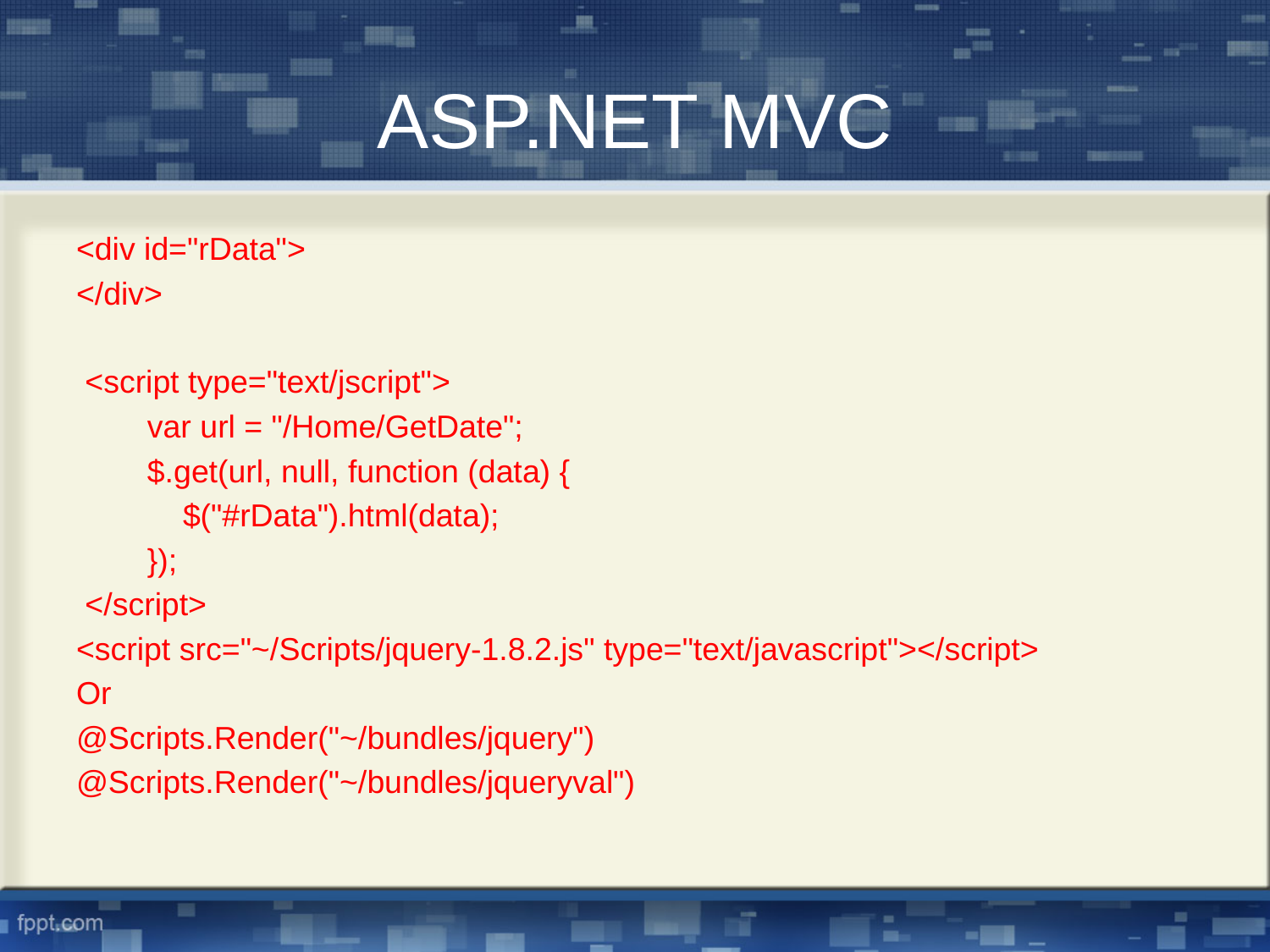

# ASP.NET MVC
<div id="rData">
</div>

 <script type="text/jscript">
        var url = "/Home/GetDate";
        $.get(url, null, function (data) {
            $("#rData").html(data);
        });
 </script>
<script src="~/Scripts/jquery-1.8.2.js" type="text/javascript"></script>
Or
@Scripts.Render("~/bundles/jquery")
@Scripts.Render("~/bundles/jqueryval")